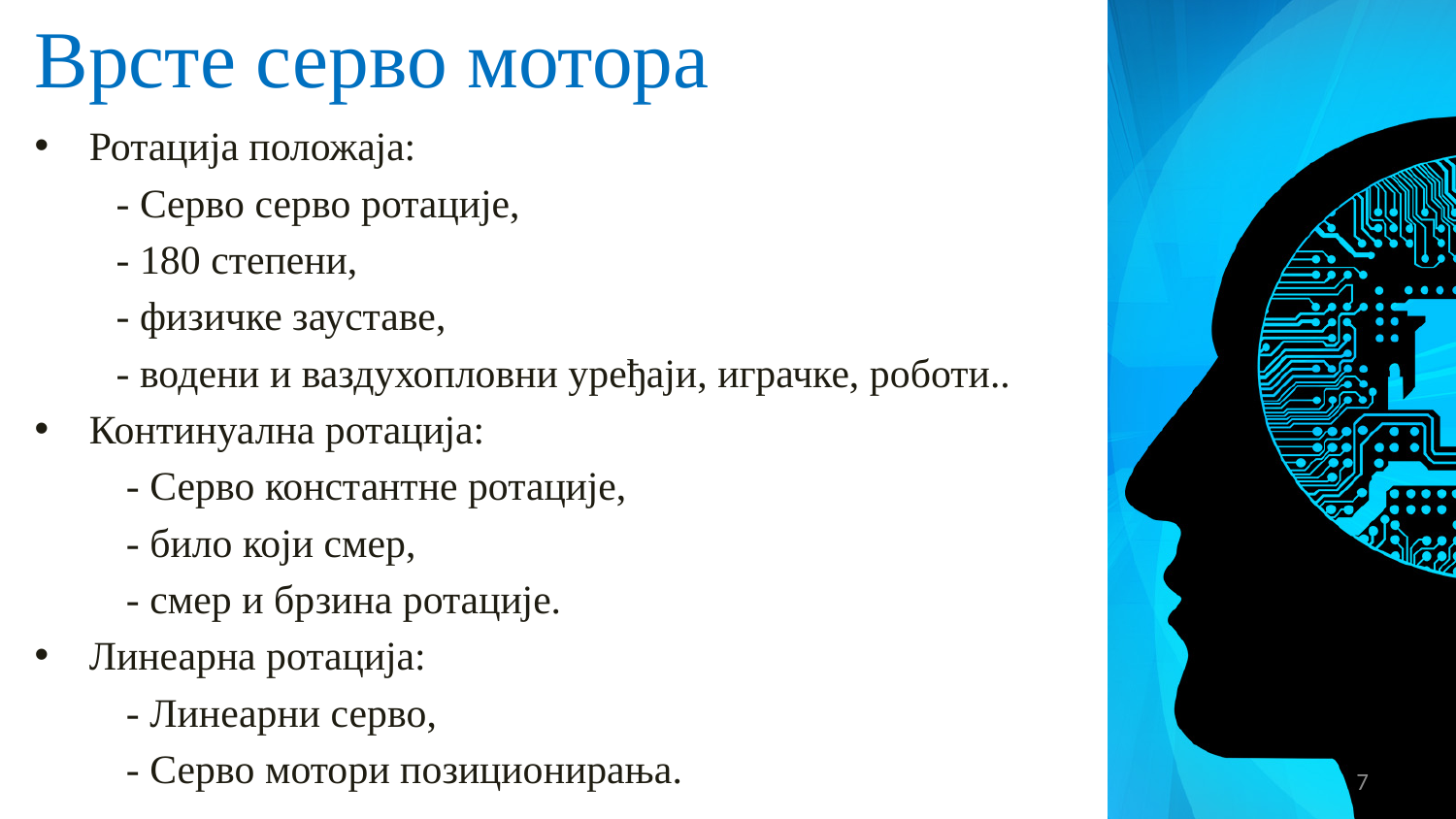

# Врсте серво мотора
Ротација положаја:
        - Серво серво ротације,
        - 180 степени,
        - физичке зауставе,
        - водени и ваздухопловни уређаји, играчке, роботи..
Континуална ротација:
         - Серво константне ротације,
         - било који смер,
         - смер и брзина ротације.
Линеарна ротација:
         - Линеарни серво,
         - Серво мотори позиционирања.
7